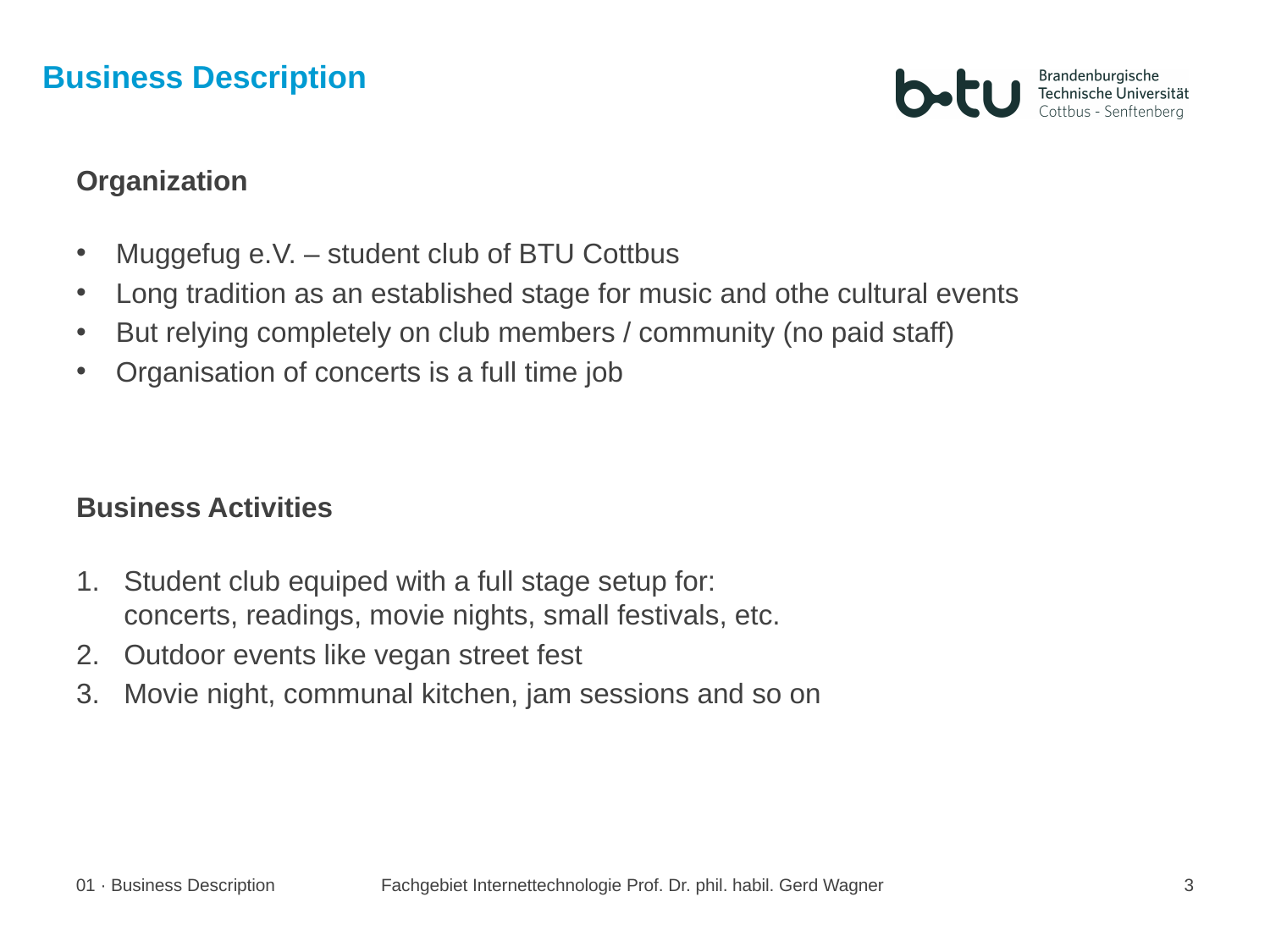

Business Description
Organization
Muggefug e.V. – student club of BTU Cottbus
Long tradition as an established stage for music and othe cultural events
But relying completely on club members / community (no paid staff)
Organisation of concerts is a full time job

Business Activities
Student club equiped with a full stage setup for:
concerts, readings, movie nights, small festivals, etc.
Outdoor events like vegan street fest
Movie night, communal kitchen, jam sessions and so on

Fachgebiet Internettechnologie Prof. Dr. phil. habil. Gerd Wagner
01 · Business Description
3